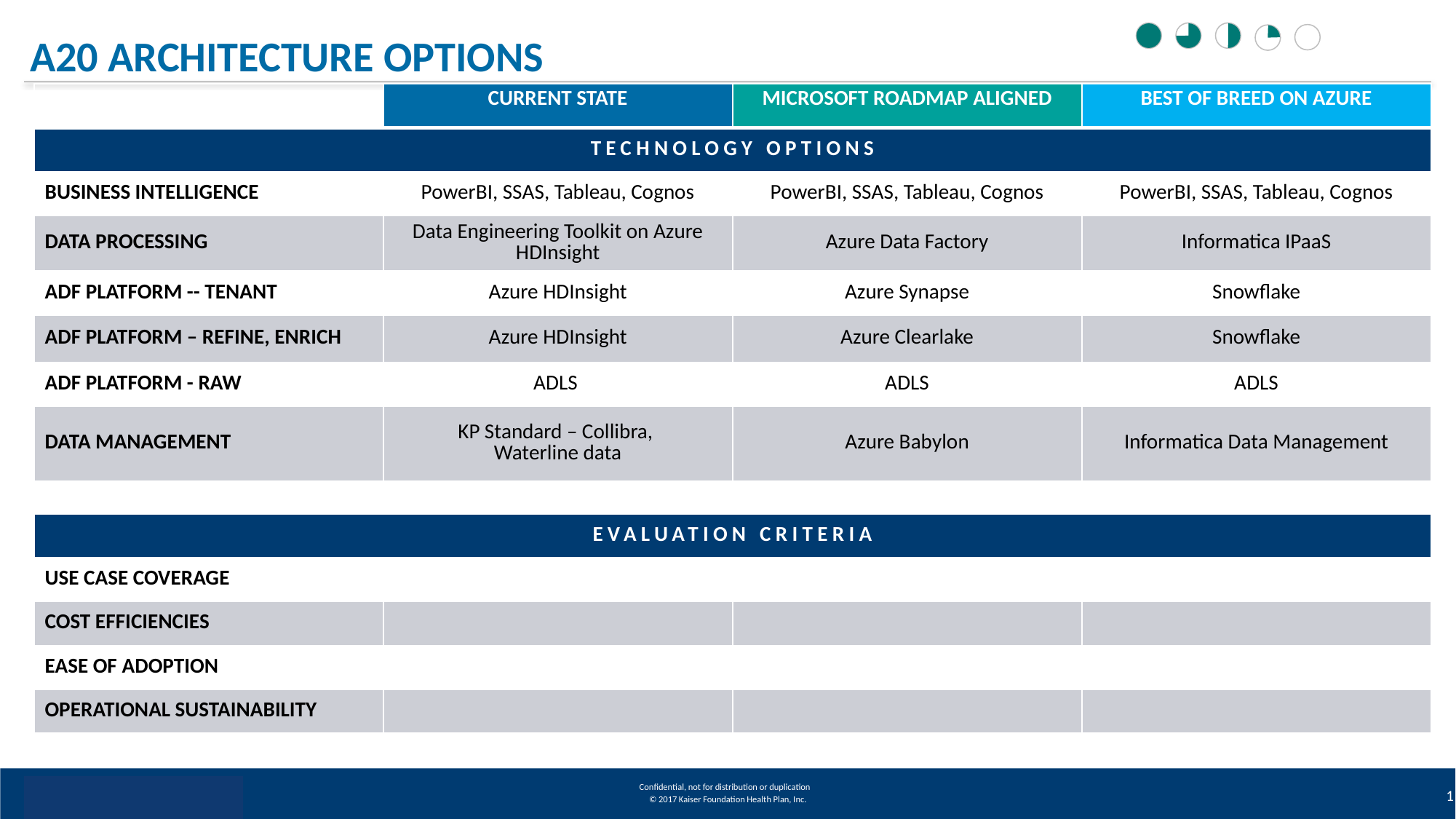

# A20 ARCHITECTURE OPTIONS

|  | CURRENT STATE | MICROSOFT ROADMAP ALIGNED | BEST OF BREED ON AZURE |
| --- | --- | --- | --- |
| TECHNOLOGY OPTIONS |  |  |  |
| BUSINESS INTELLIGENCE | PowerBI, SSAS, Tableau, Cognos | PowerBI, SSAS, Tableau, Cognos | PowerBI, SSAS, Tableau, Cognos |
| DATA PROCESSING | Data Engineering Toolkit on Azure HDInsight | Azure Data Factory | Informatica IPaaS |
| ADF PLATFORM -- TENANT | Azure HDInsight | Azure Synapse | Snowflake |
| ADF PLATFORM – REFINE, ENRICH | Azure HDInsight | Azure Clearlake | Snowflake |
| ADF PLATFORM - RAW | ADLS | ADLS | ADLS |
| DATA MANAGEMENT | KP Standard – Collibra, Waterline data | Azure Babylon | Informatica Data Management |
|  |  |  |  |
| EVALUATION CRITERIA |  |  |  |
| USE CASE COVERAGE |  |  |  |
| COST EFFICIENCIES |  |  |  |
| EASE OF ADOPTION |  |  |  |
| OPERATIONAL SUSTAINABILITY |  |  |  |